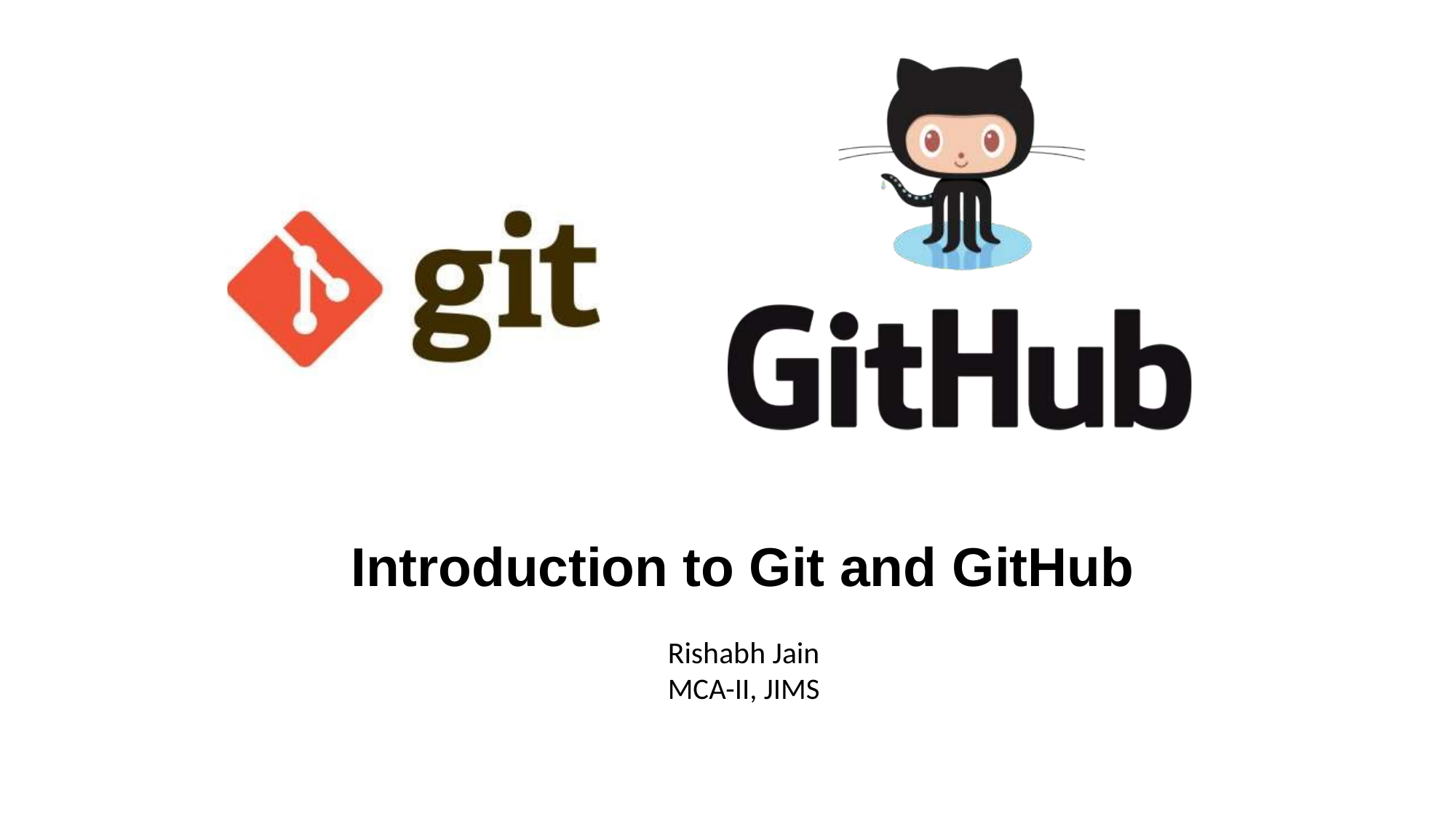

Introduction to Git and GitHub
Rishabh Jain
MCA-II, JIMS